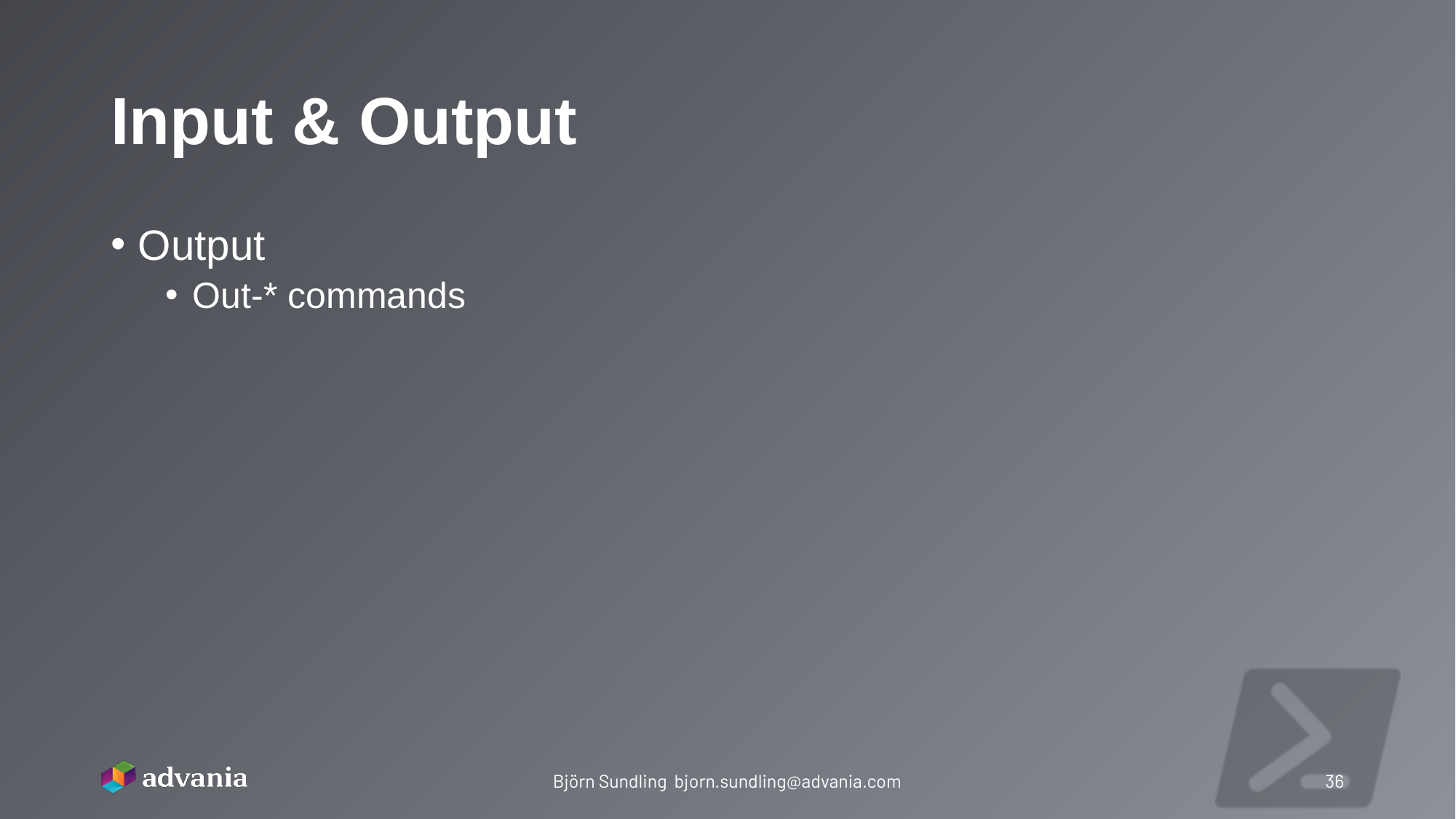

# Input & Output
Output
Out-* commands

Björn Sundling  bjorn.sundling@advania.com
36